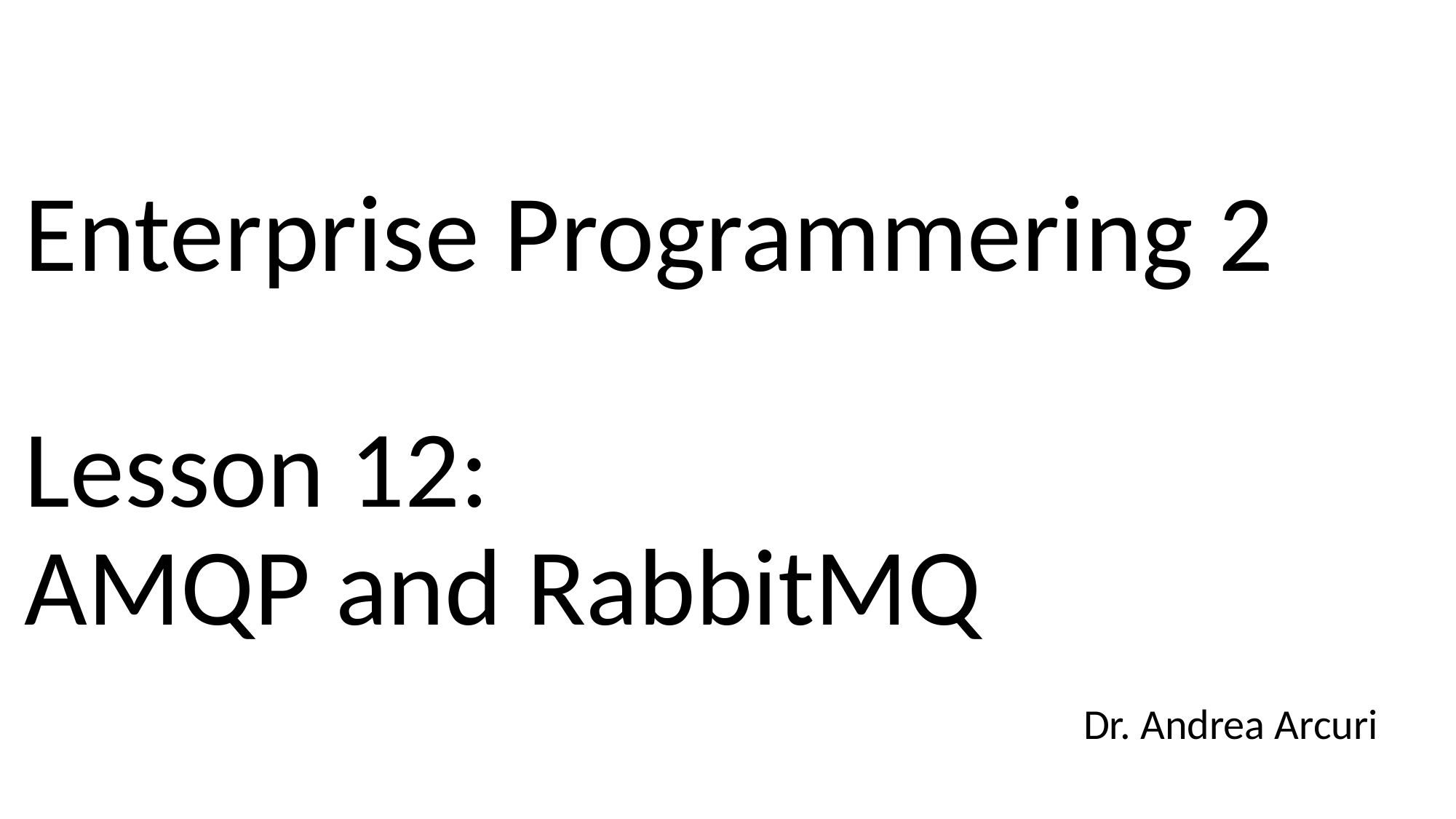

# Enterprise Programmering 2 Lesson 12: AMQP and RabbitMQ
Dr. Andrea Arcuri